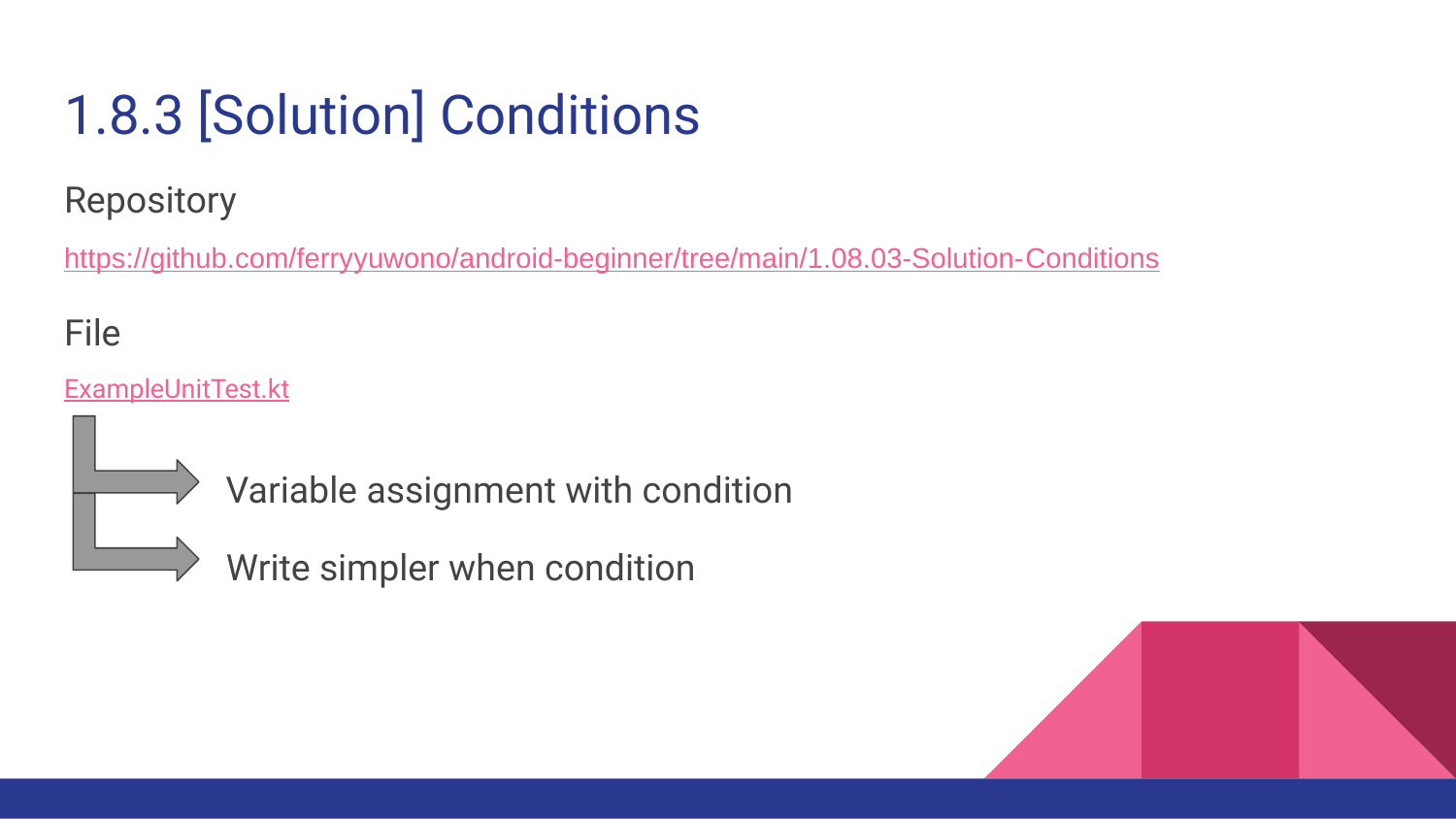

# 1.8.3 [Solution] Conditions
Repository
https://github.com/ferryyuwono/android-beginner/tree/main/1.08.03-Solution-Conditions
File
ExampleUnitTest.kt

Variable assignment with condition

Write simpler when condition